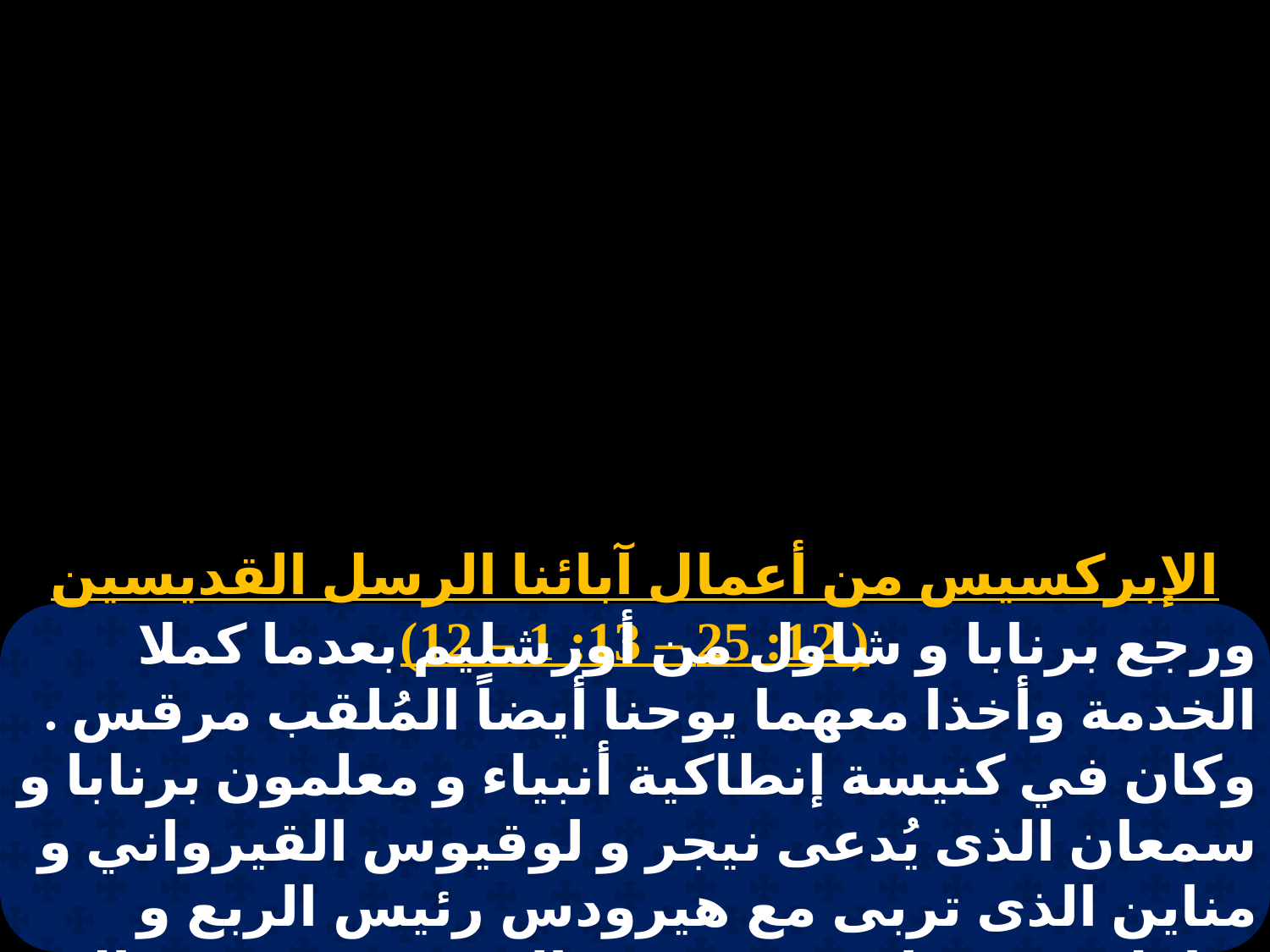

الإبركسيس من أعمال آبائنا الرسل القديسين ( 12: 25 – 13: 1 – 12)
ورجع برنابا و شاول من أورشليم بعدما كملا الخدمة وأخذا معهما يوحنا أيضاً المُلقب مرقس . وكان في كنيسة إنطاكية أنبياء و معلمون برنابا و سمعان الذى يُدعى نيجر و لوقيوس القيرواني و مناين الذى تربى مع هيرودس رئيس الربع و شاول . وبينما هم يخدمون الرب و يصمون قال الروح القدس إفرزوا لى برنابا و شاول للعمل الذى قد دعوتهما إليه .